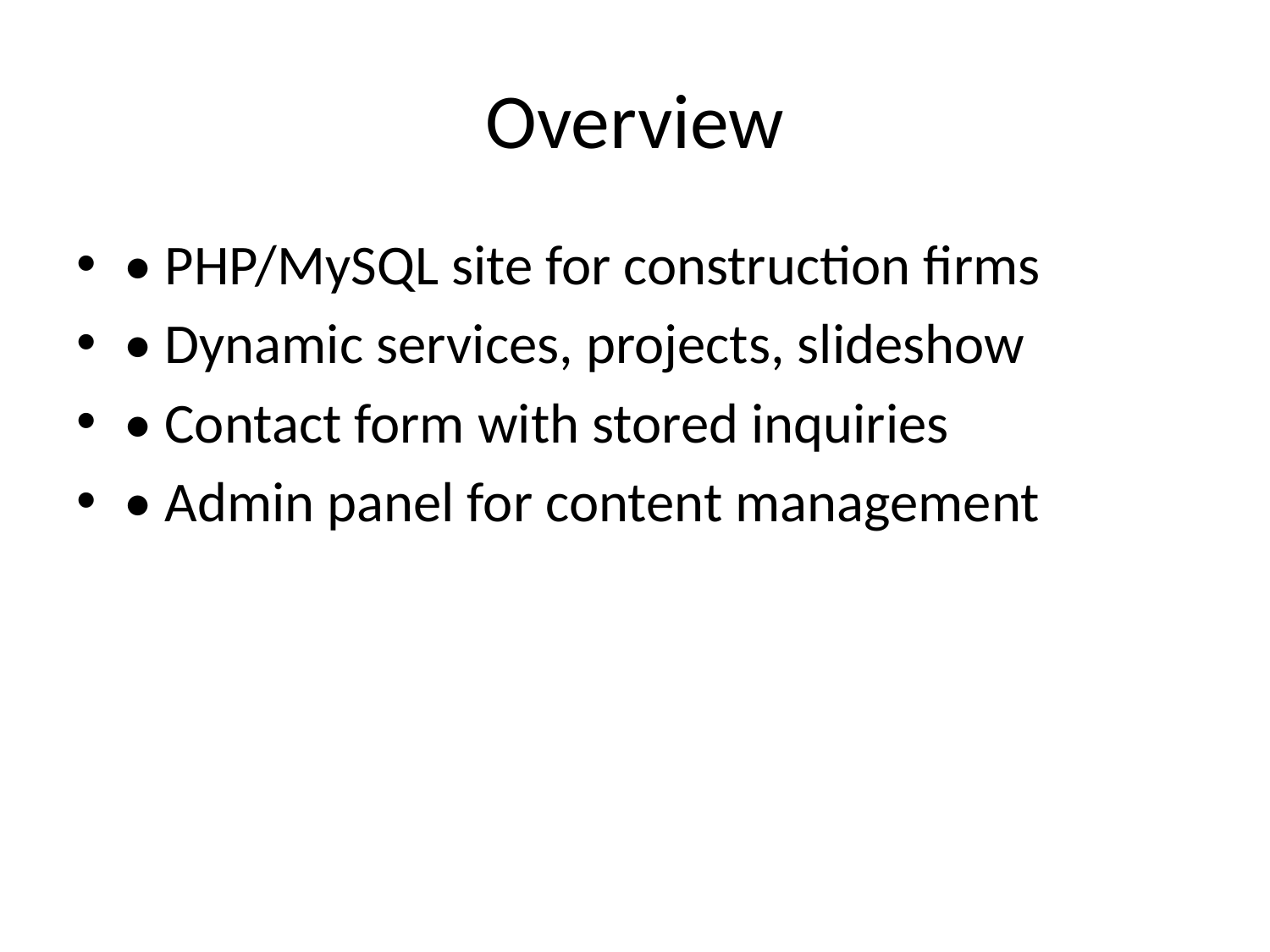

# Overview
• PHP/MySQL site for construction firms
• Dynamic services, projects, slideshow
• Contact form with stored inquiries
• Admin panel for content management